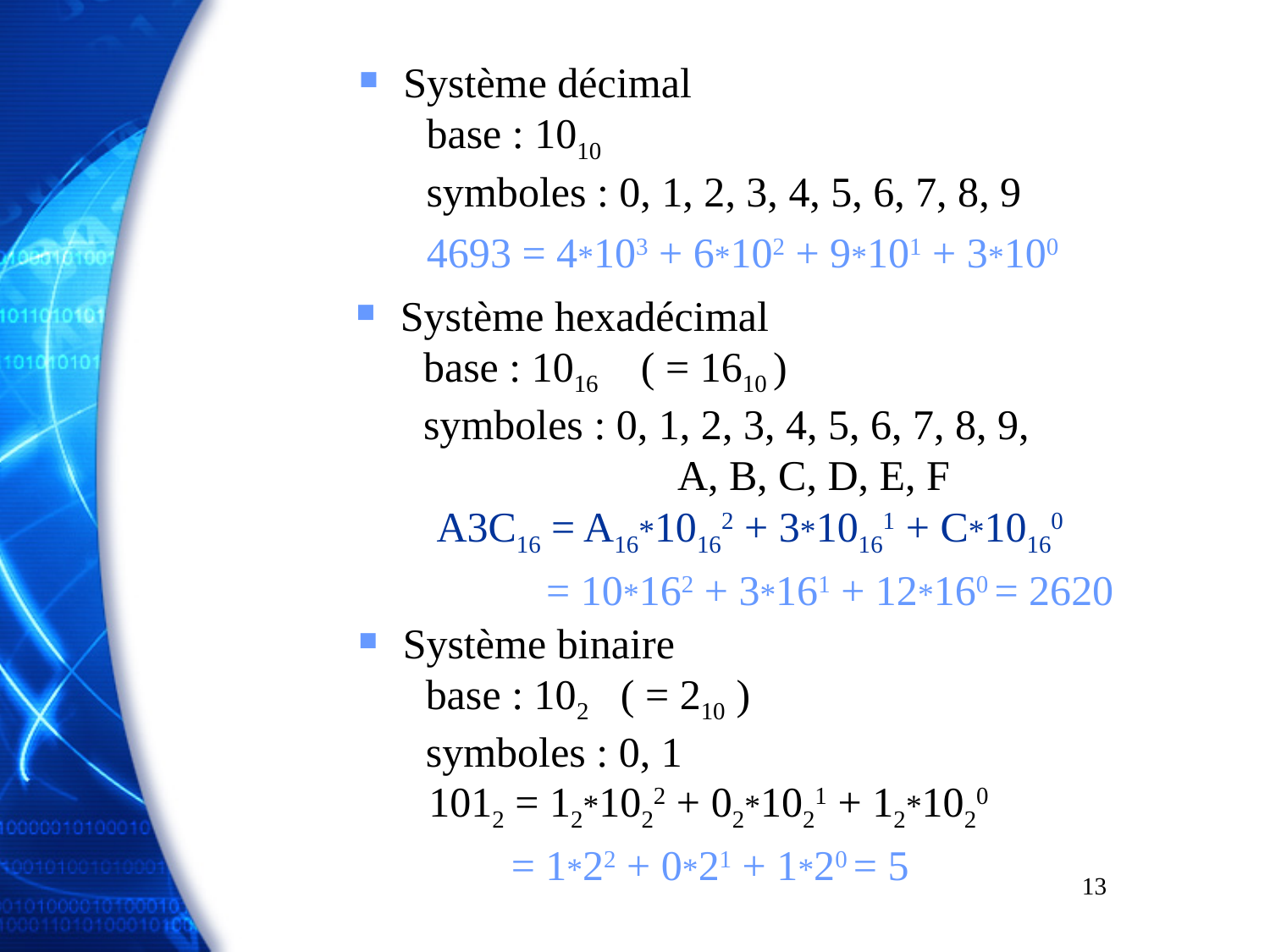

Système décimal
base : 1010
symboles : 0, 1, 2, 3, 4, 5, 6, 7, 8, 9
4693 = 4*103 + 6*102 + 9*101 + 3*100
 Système hexadécimal
base : 1016    ( = 1610 )
symboles : 0, 1, 2, 3, 4, 5, 6, 7, 8, 9,
		A, B, C, D, E, F
A3C16 = A16*10162 + 3*10161 + C*10160
= 10*162 + 3*161 + 12*160 = 2620
 Système binaire
base : 102   ( = 210 )
symboles : 0, 1
1012 = 12*1022 + 02*1021 + 12*1020
= 1*22 + 0*21 + 1*20 = 5
13